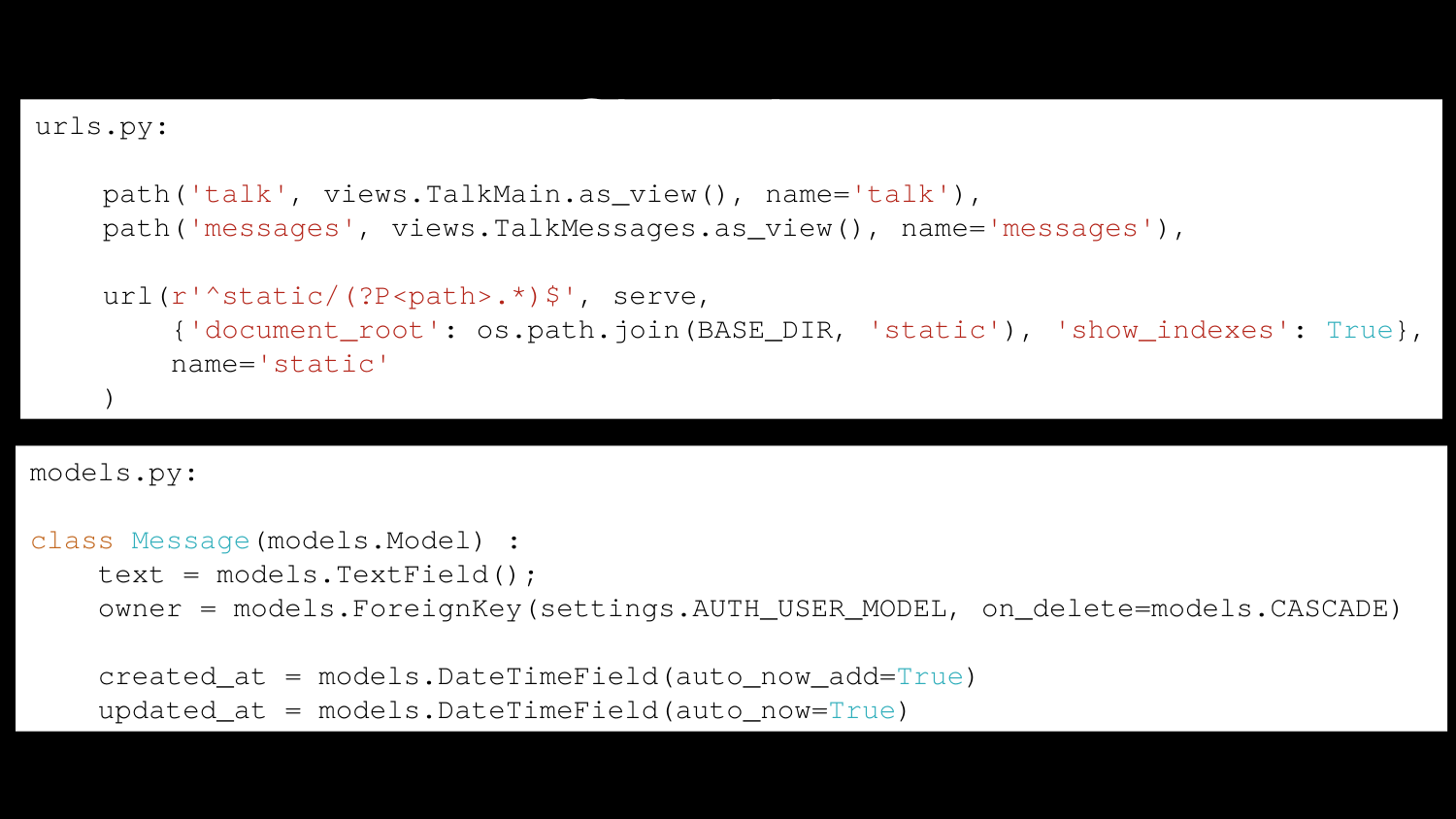

# Chat App
urls.py:

    path('talk', views.TalkMain.as_view(), name='talk'),
    path('messages', views.TalkMessages.as_view(), name='messages'),

    url(r'^static/(?P<path>.*)$', serve,
        {'document_root': os.path.join(BASE_DIR, 'static'), 'show_indexes': True},
        name='static'
    )
models.py:

class Message(models.Model) :
    text = models.TextField();
    owner = models.ForeignKey(settings.AUTH_USER_MODEL, on_delete=models.CASCADE)

    created_at = models.DateTimeField(auto_now_add=True)
    updated_at = models.DateTimeField(auto_now=True)